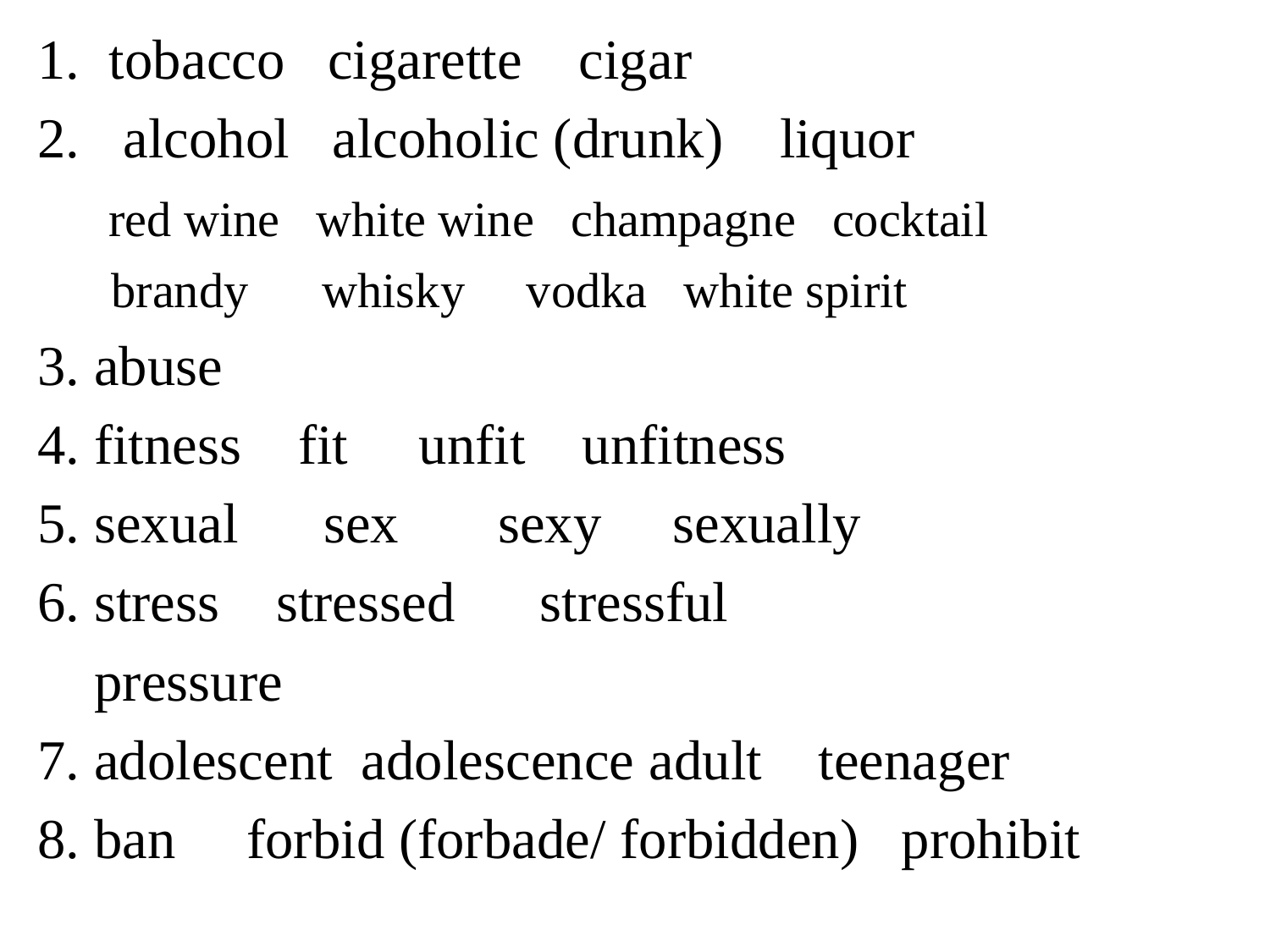

tobacco   cigarette    cigar
 alcohol   alcoholic (drunk)    liquor
     red wine   white wine   champagne   cocktail
      brandy      whisky     vodka   white spirit
3. abuse
4. fitness    fit     unfit    unfitness
5. sexual      sex       sexy     sexually
6. stress    stressed      stressful
    pressure
7. adolescent  adolescence adult    teenager
8. ban     forbid (forbade/ forbidden)   prohibit